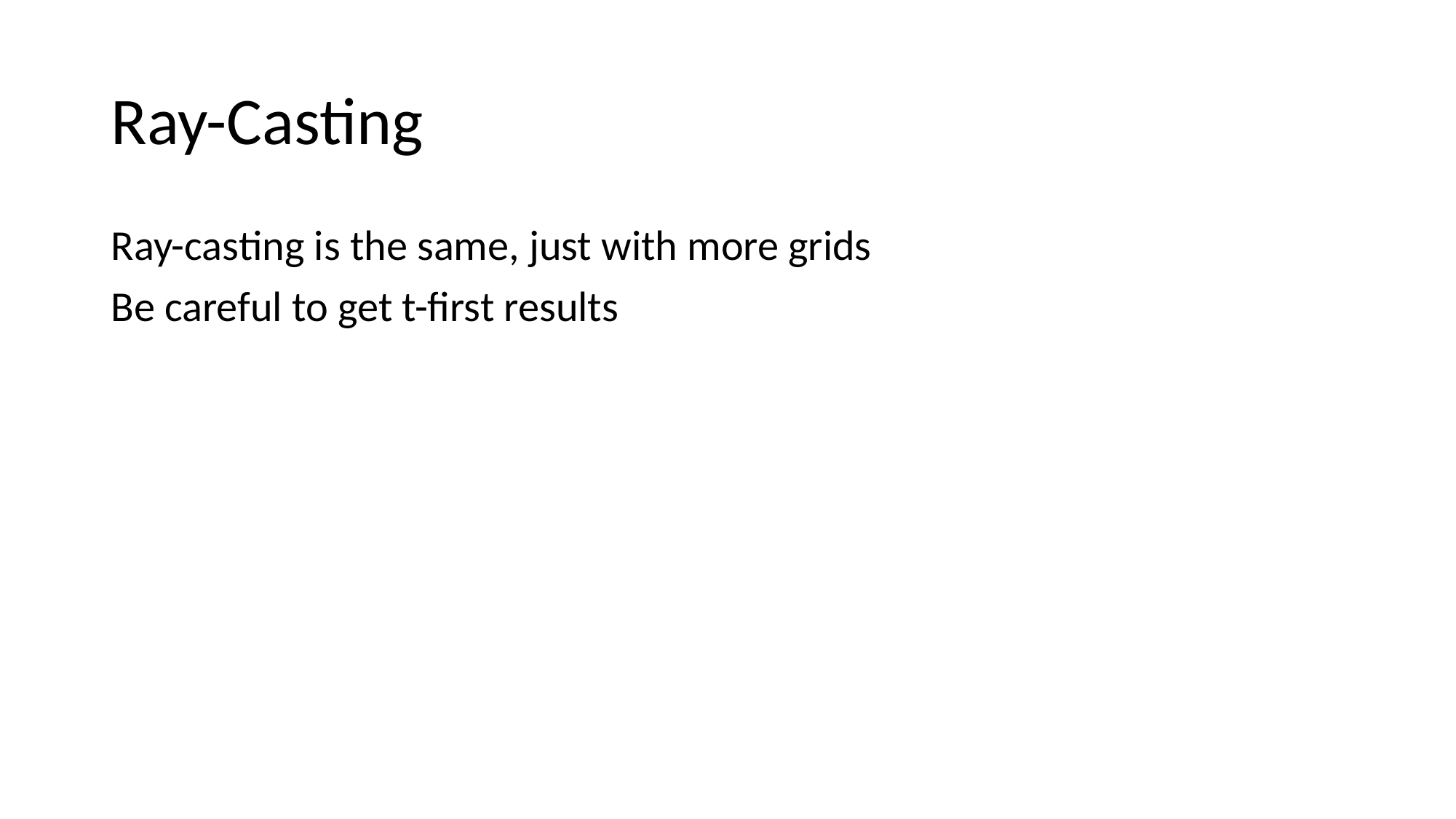

# Ray-Casting
Ray-casting is the same, just with more grids
Be careful to get t-first results